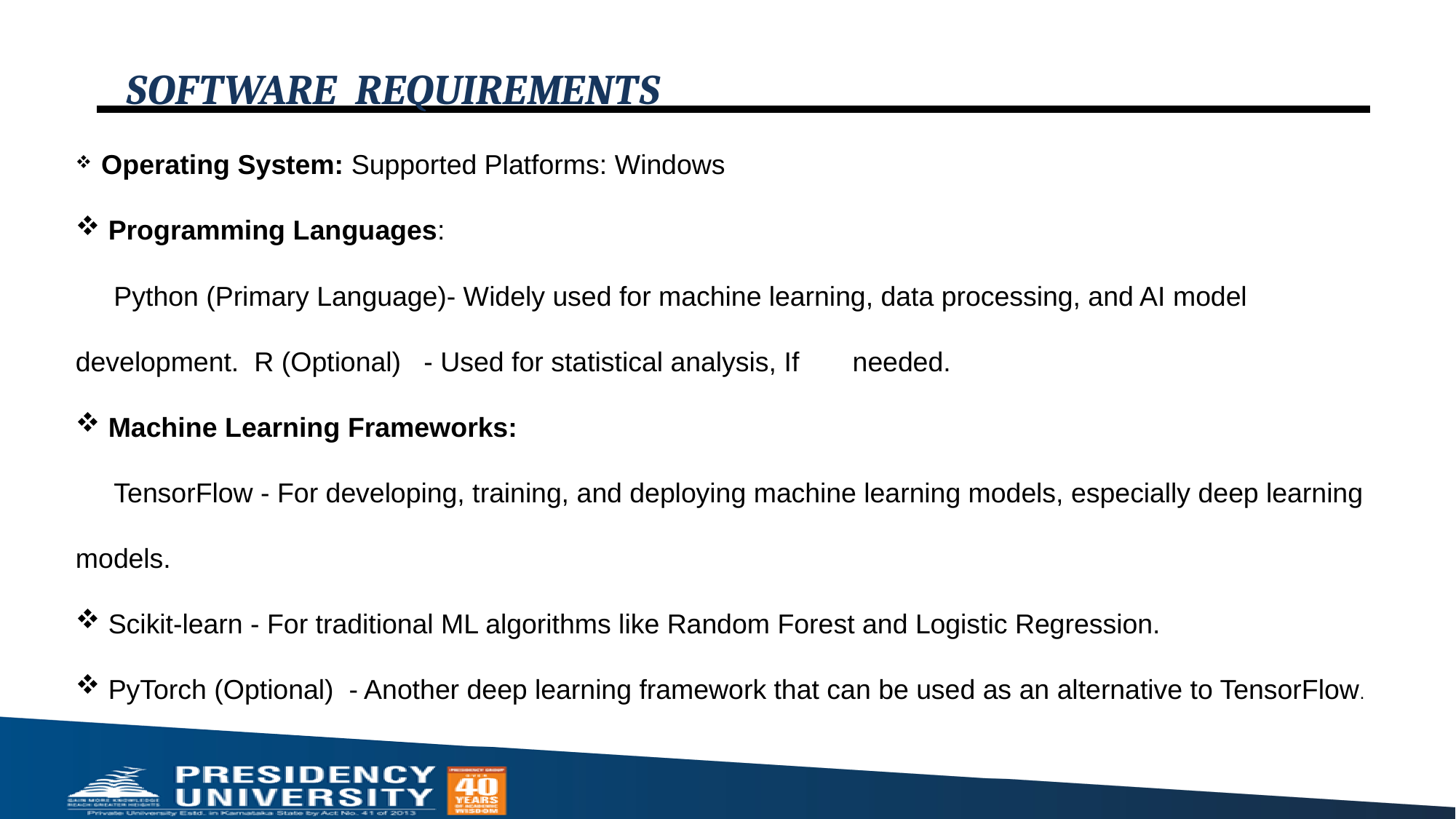

# SOFTWARE  REQUIREMENTS
 Operating System: Supported Platforms: Windows
 Programming Languages:
     Python (Primary Language)- Widely used for machine learning, data processing, and AI model development.  R (Optional)   - Used for statistical analysis, If       needed.
 Machine Learning Frameworks:
     TensorFlow - For developing, training, and deploying machine learning models, especially deep learning models.
 Scikit-learn - For traditional ML algorithms like Random Forest and Logistic Regression.
 PyTorch (Optional)  - Another deep learning framework that can be used as an alternative to TensorFlow.